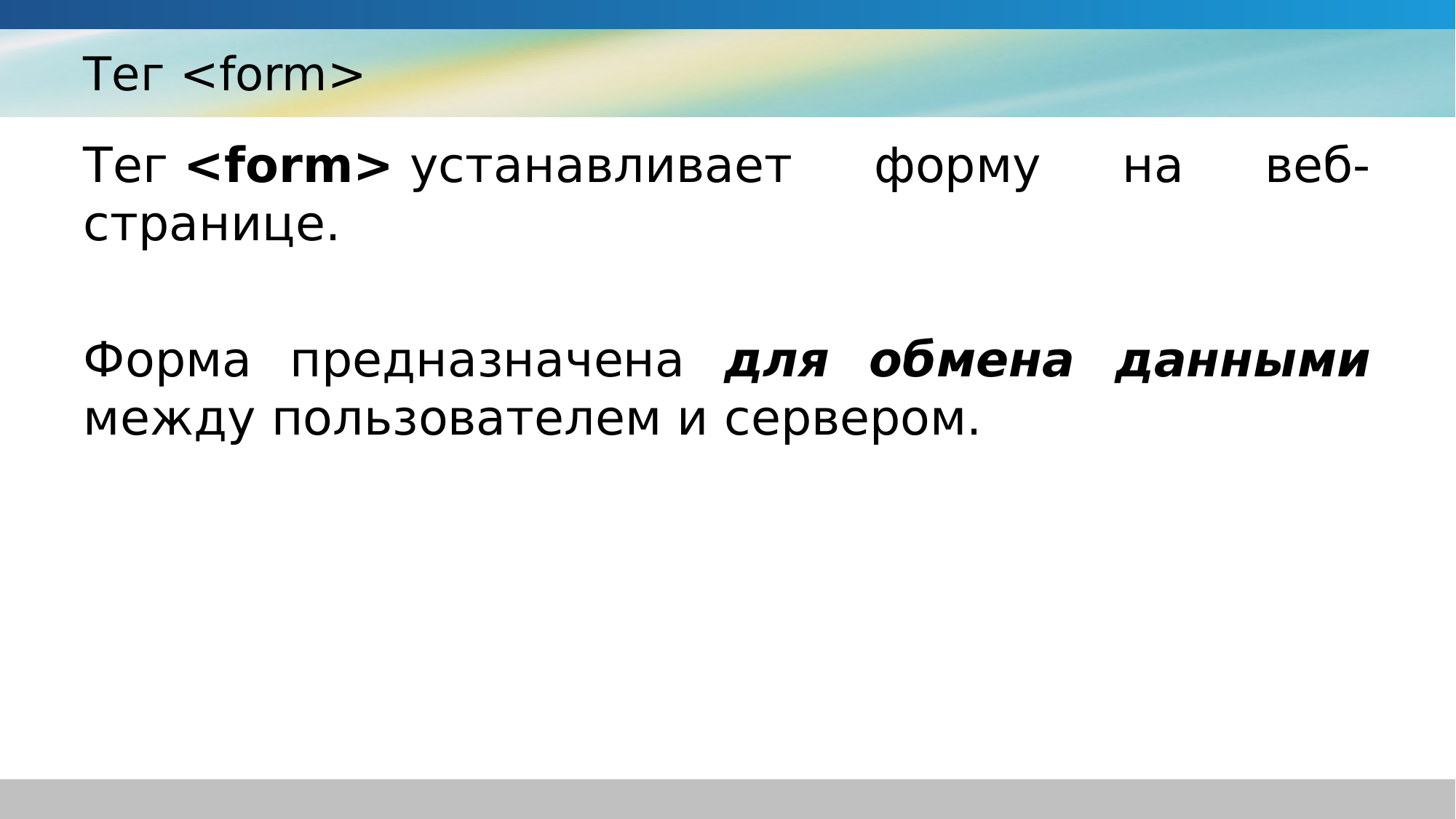

# Тег <form>
Тег <form> устанавливает форму на веб-странице.

Форма предназначена для обмена данными между пользователем и сервером.